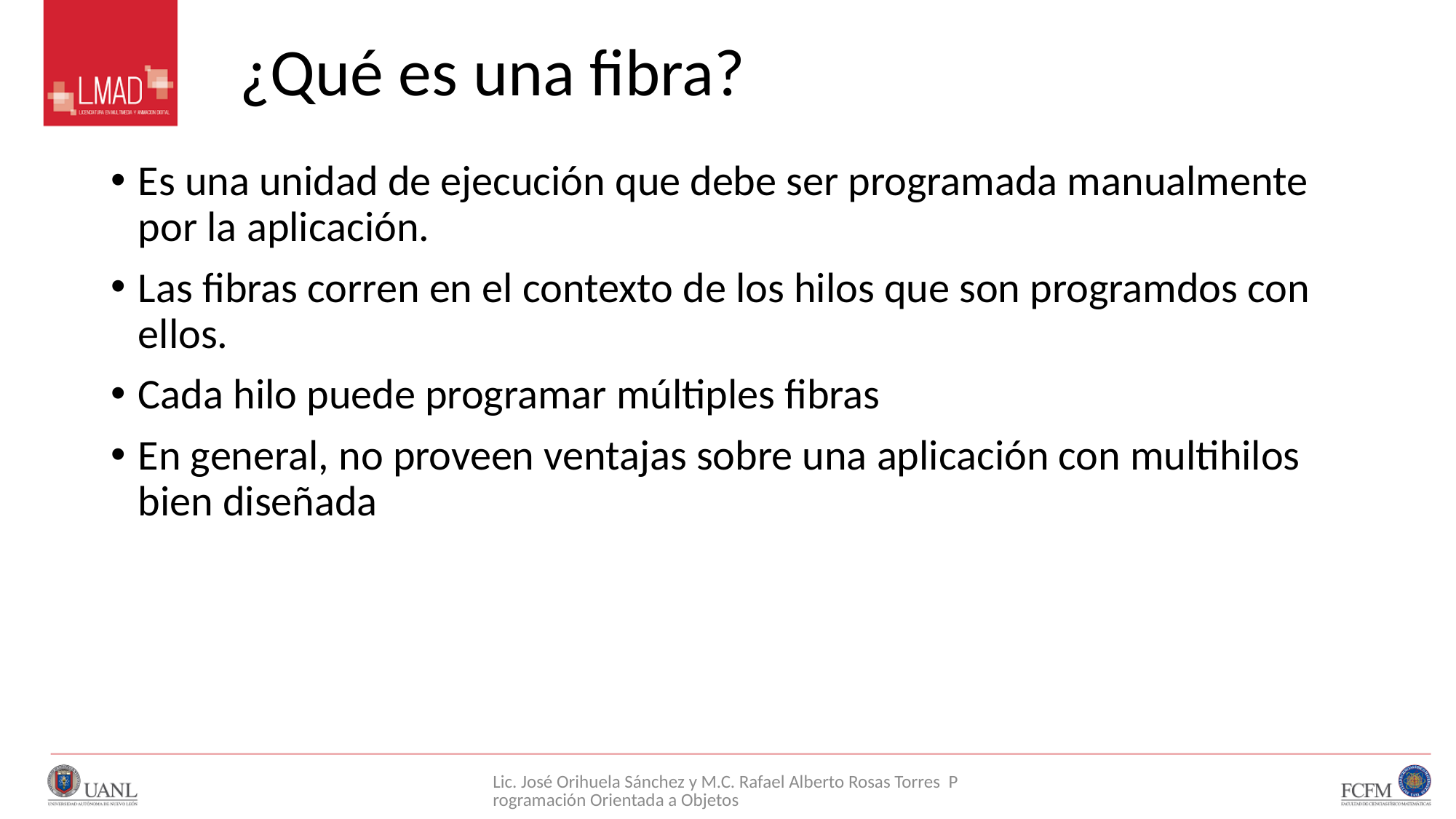

# ¿Qué es una fibra?
Es una unidad de ejecución que debe ser programada manualmente por la aplicación.
Las fibras corren en el contexto de los hilos que son programdos con ellos.
Cada hilo puede programar múltiples fibras
En general, no proveen ventajas sobre una aplicación con multihilos bien diseñada
Lic. José Orihuela Sánchez y M.C. Rafael Alberto Rosas Torres  Programación Orientada a Objetos